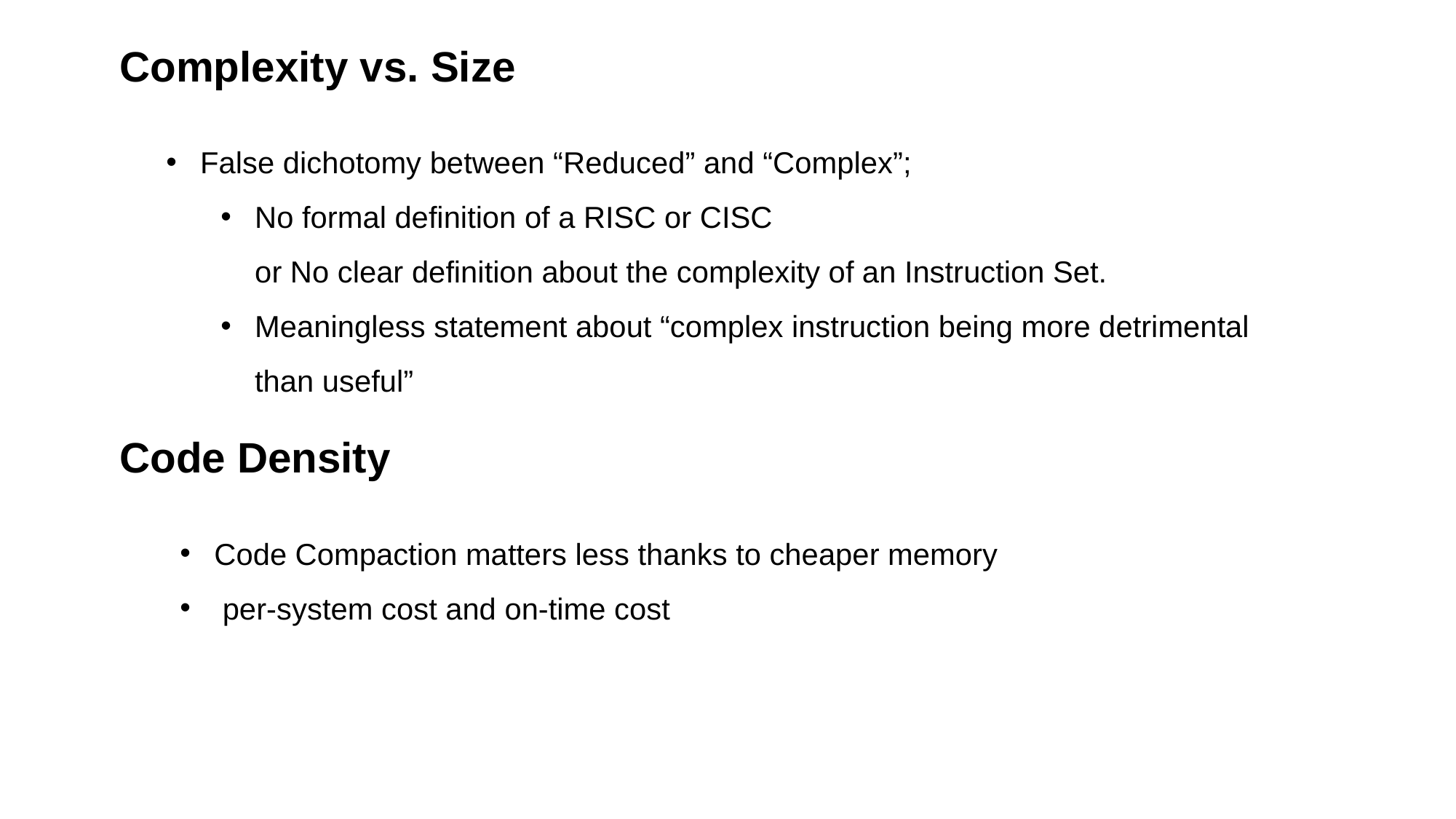

Complexity vs. Size

False dichotomy between “Reduced” and “Complex”;
No formal definition of a RISC or CISC
or No clear definition about the complexity of an Instruction Set.
Meaningless statement about “complex instruction being more detrimental than useful”
Code Density
Code Compaction matters less thanks to cheaper memory
 per-system cost and on-time cost